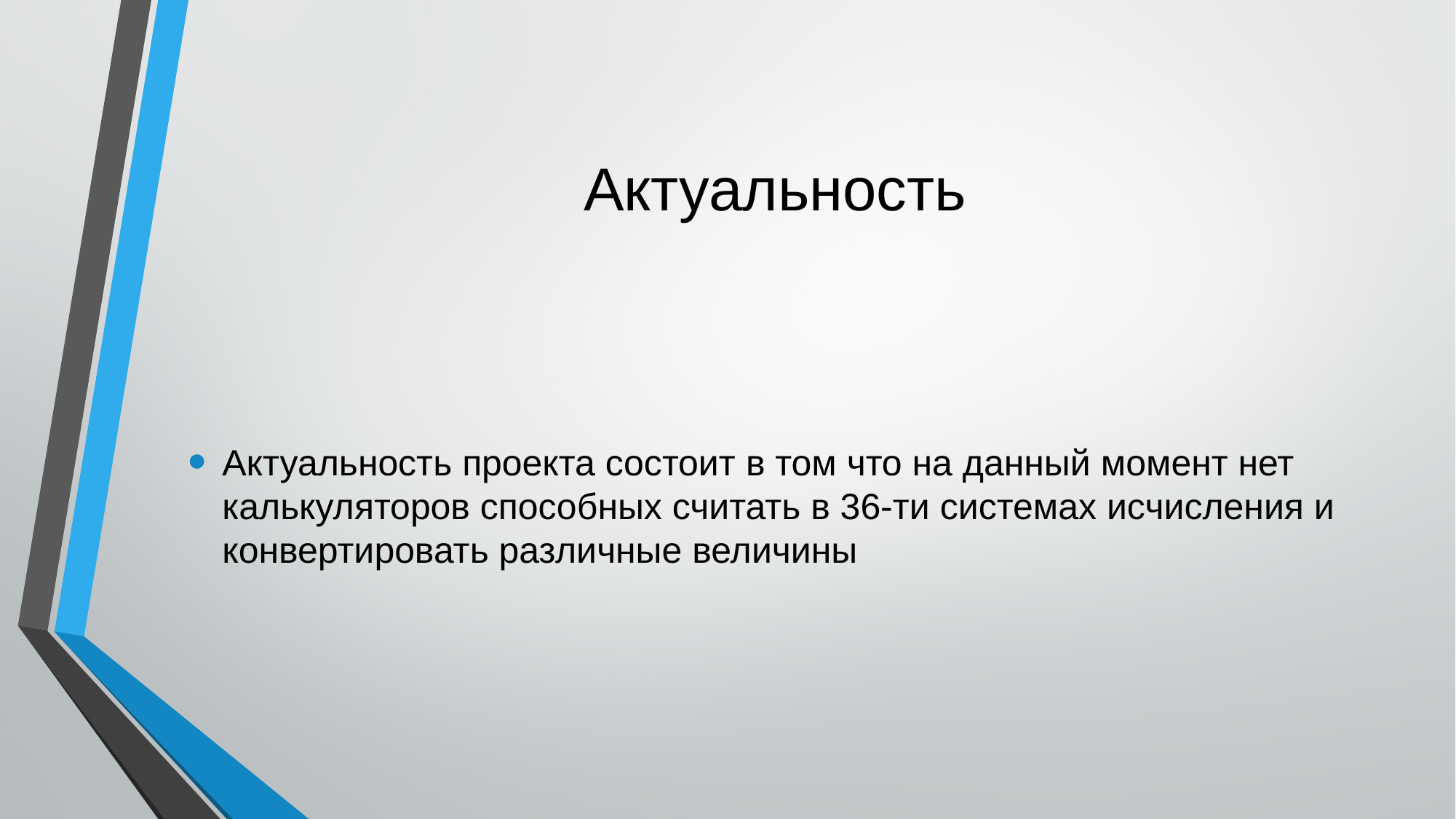

# Актуальность
Актуальность проекта состоит в том что на данный момент нет калькуляторов способных считать в 36-ти системах исчисления и конвертировать различные величины